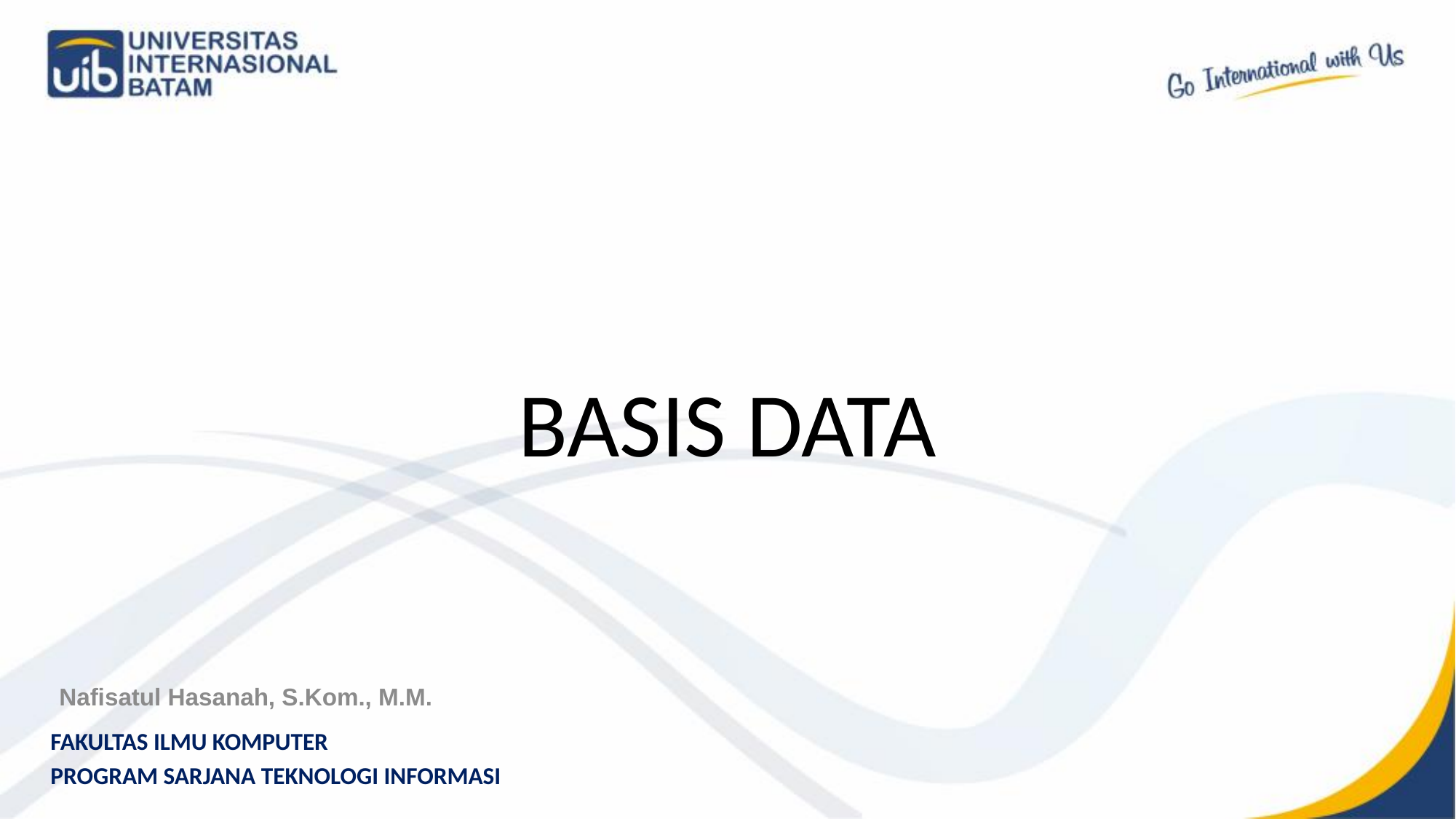

# BASIS DATA
Nafisatul Hasanah, S.Kom., M.M.
FAKULTAS ILMU KOMPUTER
PROGRAM SARJANA TEKNOLOGI INFORMASI